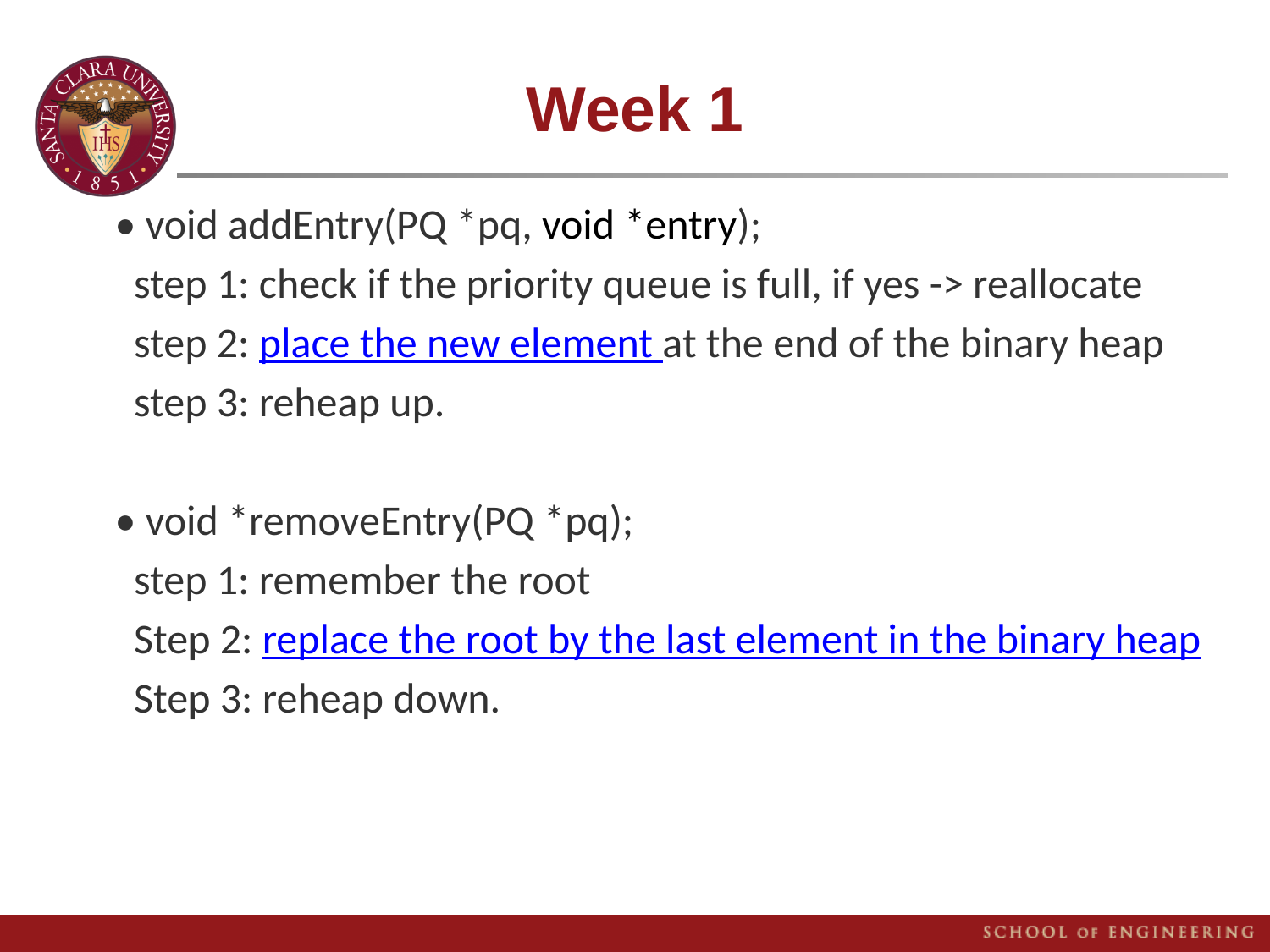

# Week 1
• void addEntry(PQ *pq, void *entry);
  step 1: check if the priority queue is full, if yes -> reallocate
  step 2: place the new element at the end of the binary heap
  step 3: reheap up.

• void *removeEntry(PQ *pq);
  step 1: remember the root
  Step 2: replace the root by the last element in the binary heap
  Step 3: reheap down.